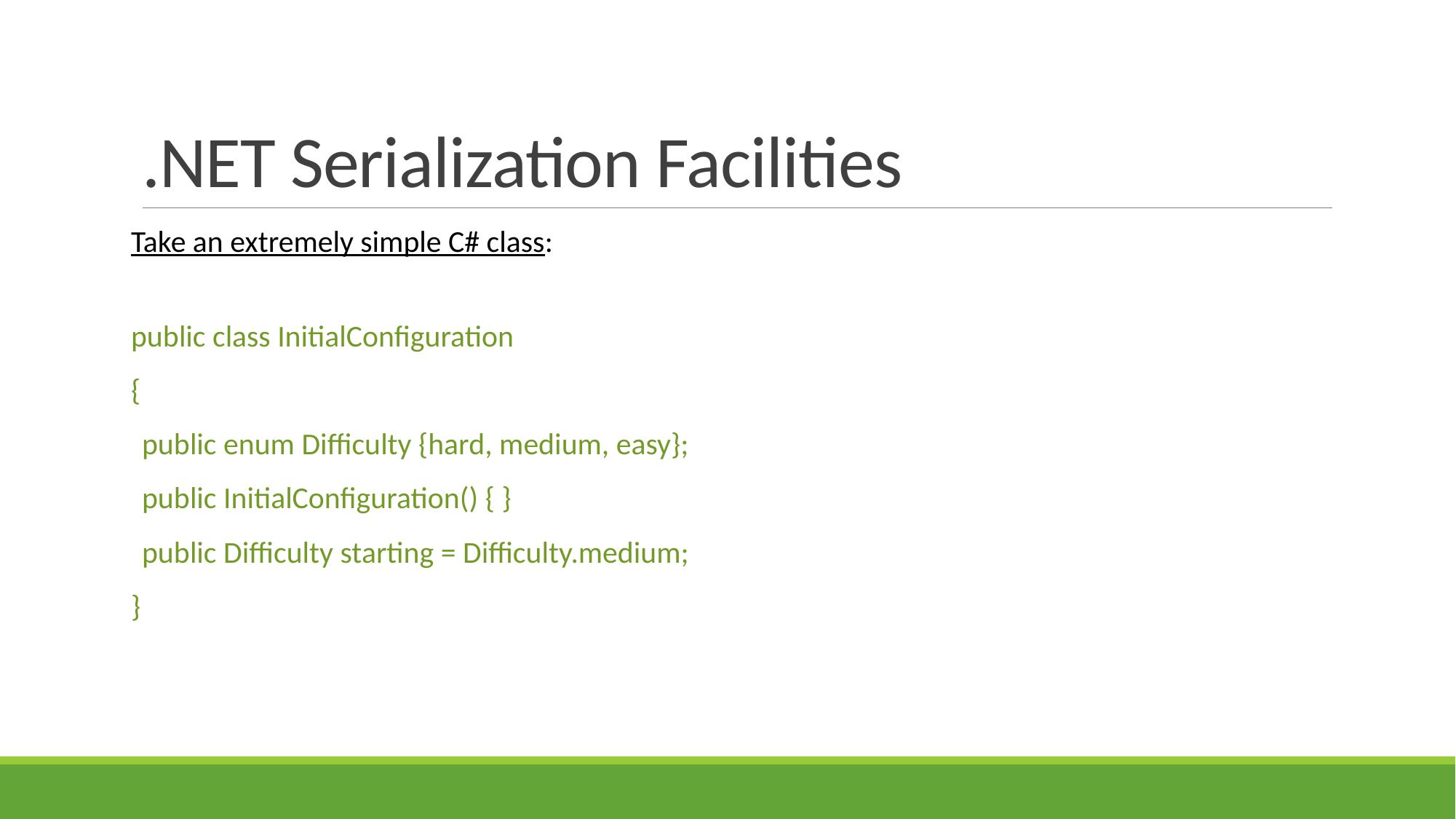

# .NET Serialization Facilities
Take an extremely simple C# class:

public class InitialConfiguration
{
	public enum Difficulty {hard, medium, easy};
	public InitialConfiguration() { }
	public Difficulty starting = Difficulty.medium;
}